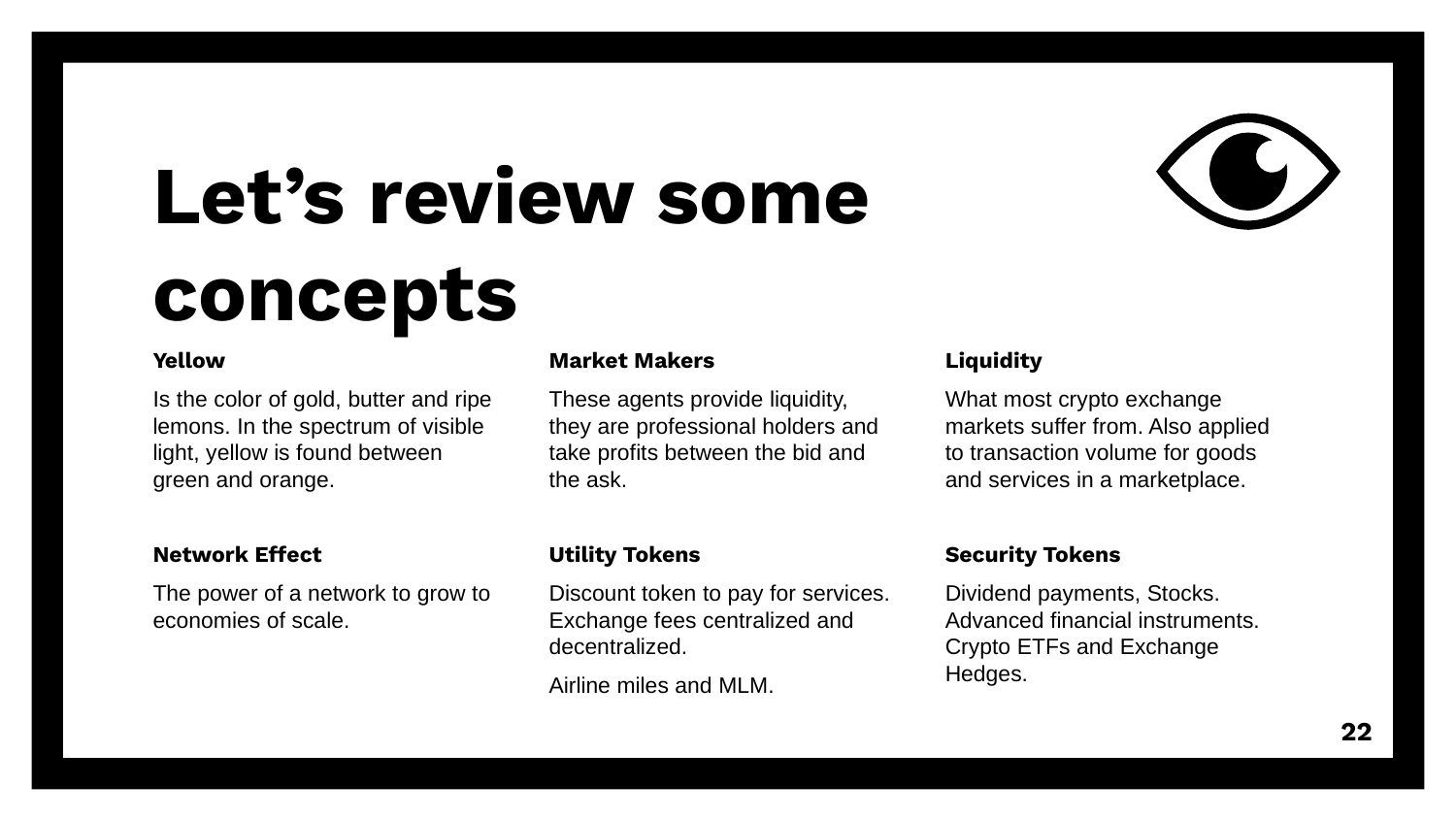

# Let’s review some concepts
Yellow
Is the color of gold, butter and ripe lemons. In the spectrum of visible light, yellow is found between green and orange.
Market Makers
These agents provide liquidity, they are professional holders and take profits between the bid and the ask.
Liquidity
What most crypto exchange markets suffer from. Also applied to transaction volume for goods and services in a marketplace.
Network Effect
The power of a network to grow to economies of scale.
Utility Tokens
Discount token to pay for services. Exchange fees centralized and decentralized.
Airline miles and MLM.
Security Tokens
Dividend payments, Stocks. Advanced financial instruments. Crypto ETFs and Exchange Hedges.

22